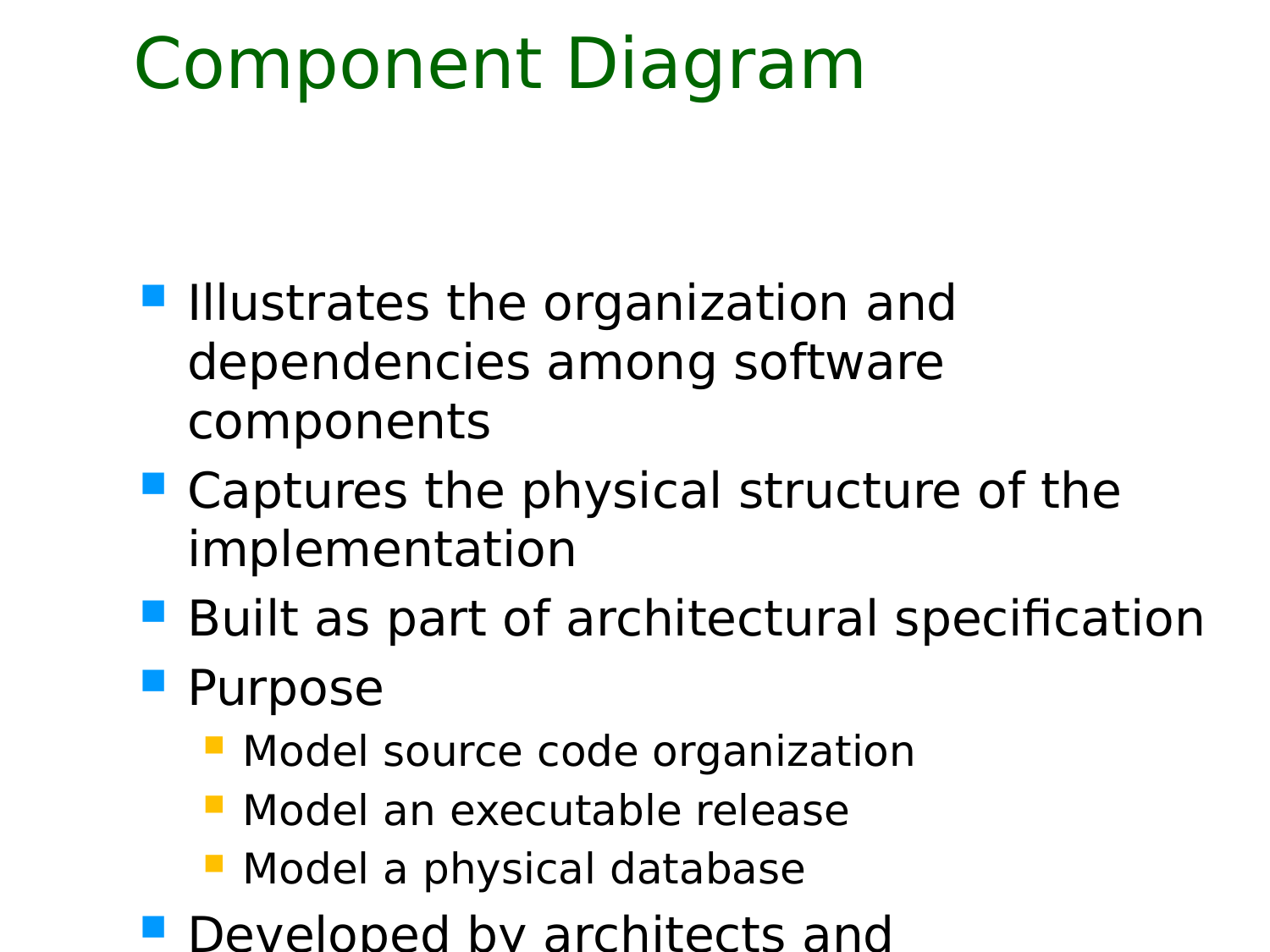

# Component Diagram
Illustrates the organization and dependencies among software components
Captures the physical structure of the implementation
Built as part of architectural specification
Purpose
Model source code organization
Model an executable release
Model a physical database
Developed by architects and programmers